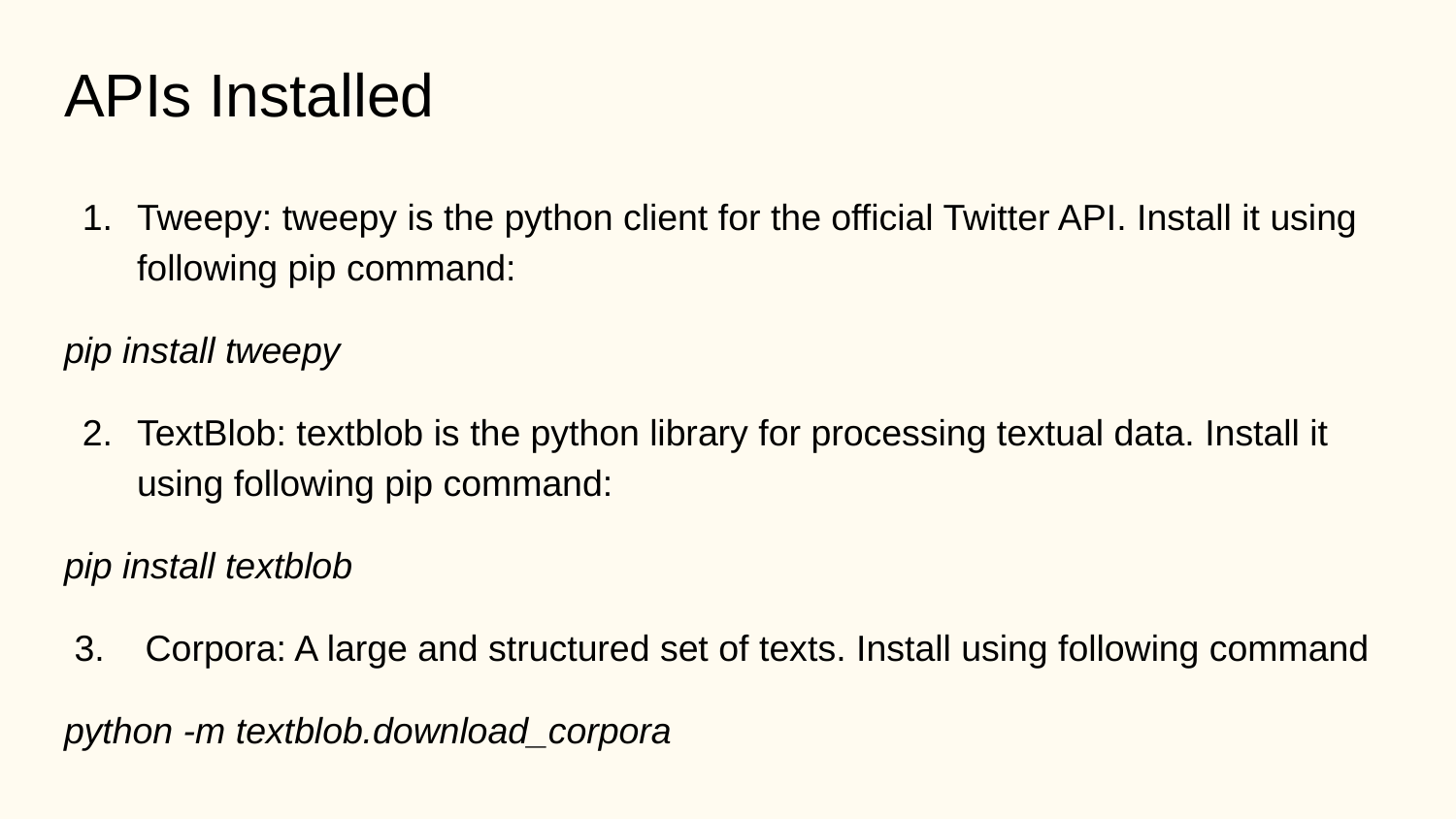

# APIs Installed
Tweepy: tweepy is the python client for the official Twitter API. Install it using following pip command:
pip install tweepy
TextBlob: textblob is the python library for processing textual data. Install it using following pip command:
pip install textblob
 3.    Corpora: A large and structured set of texts. Install using following command
python -m textblob.download_corpora